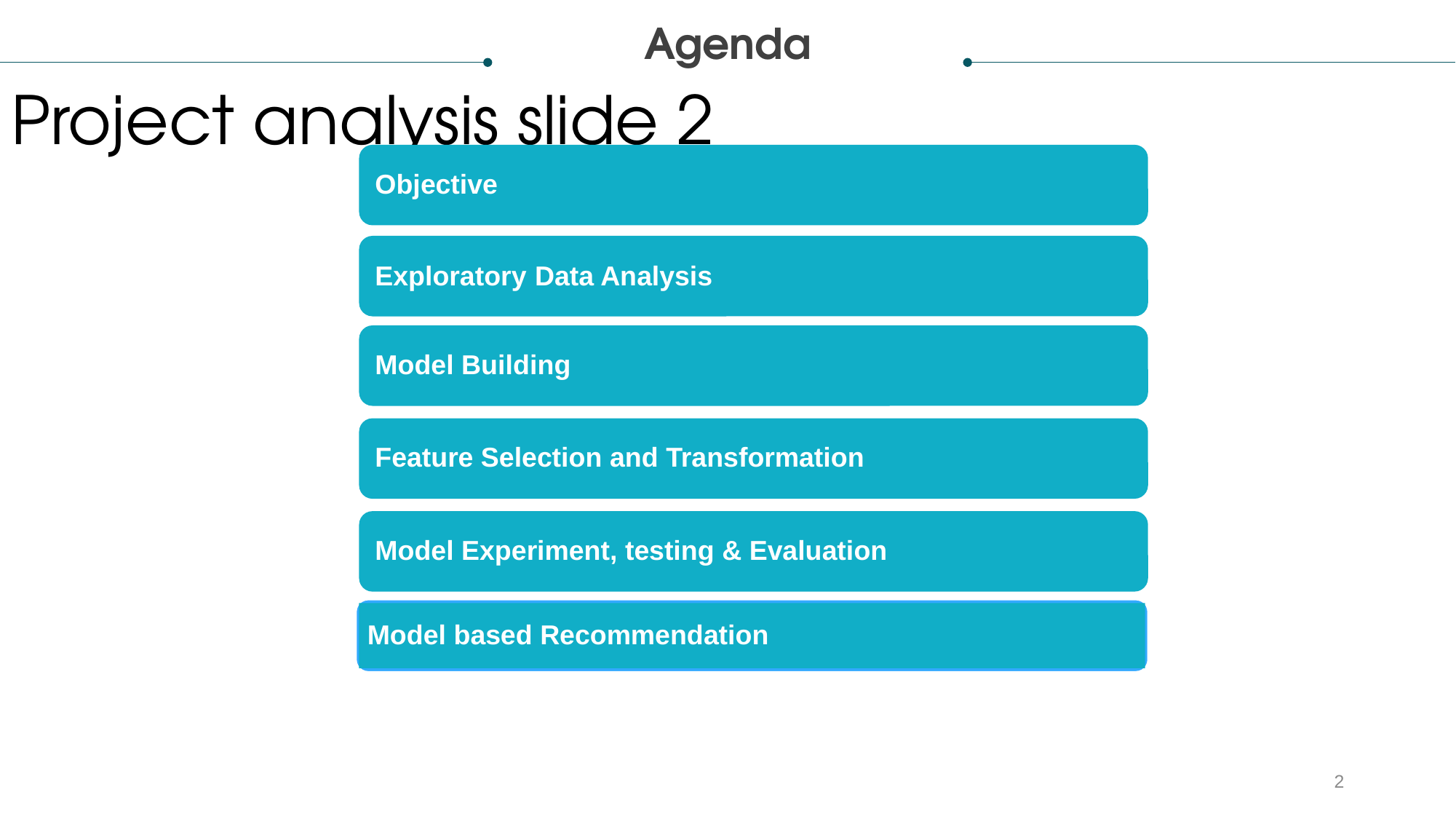

Agenda
Project analysis slide 2
Objective
Exploratory Data Analysis
Model Building
Feature Selection and Transformation
Model Experiment, testing & Evaluation

Model based Recommendation

2